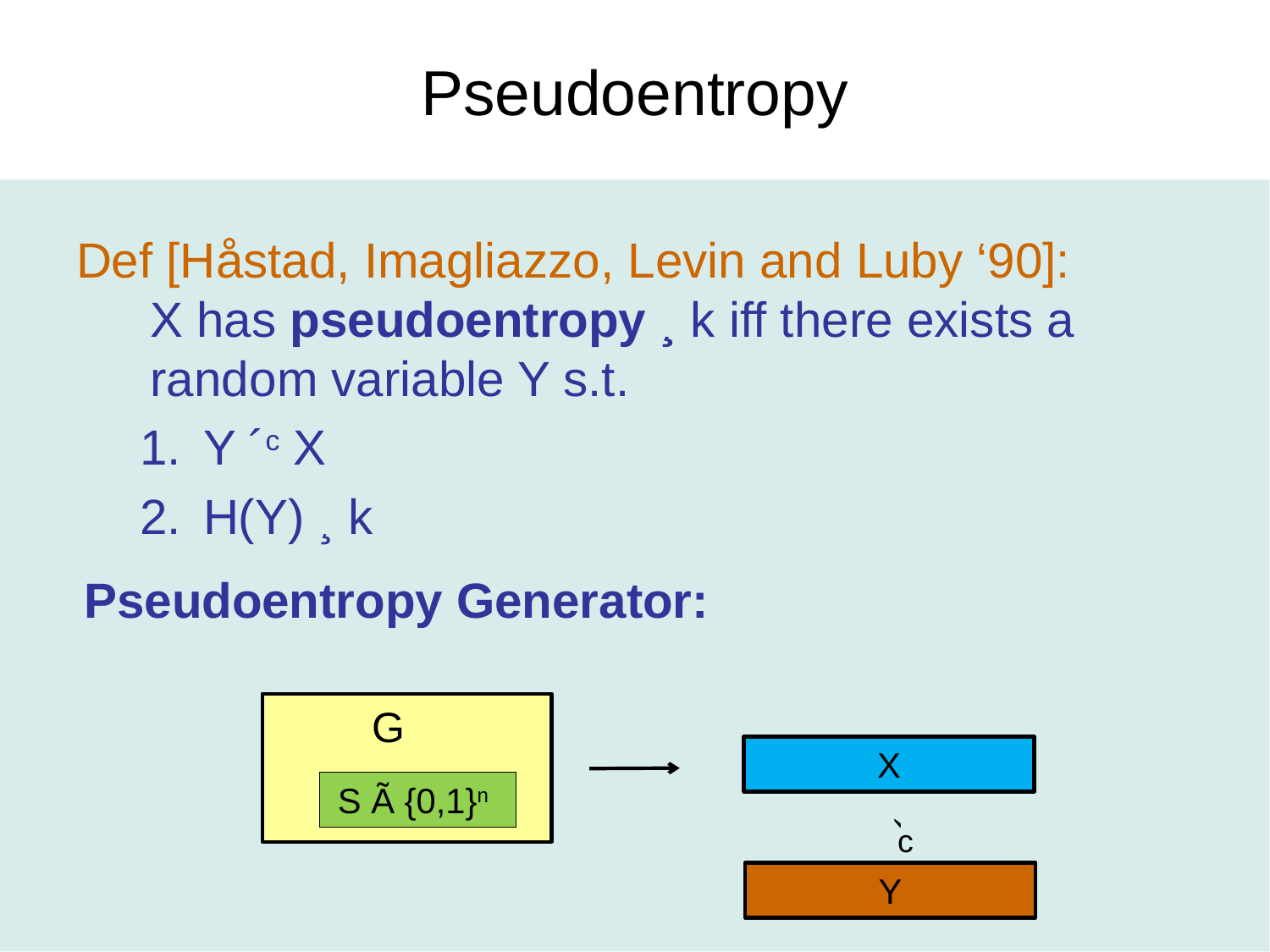

# Pseudoentropy
Def [Håstad, Imagliazzo, Levin and Luby ‘90]:
X has pseudoentropy ¸ k iff there exists a random variable Y s.t.
Y ´c X
H(Y) ¸ k
Pseudoentropy Generator:

          G

X
S Ã {0,1}n
´
c
Y